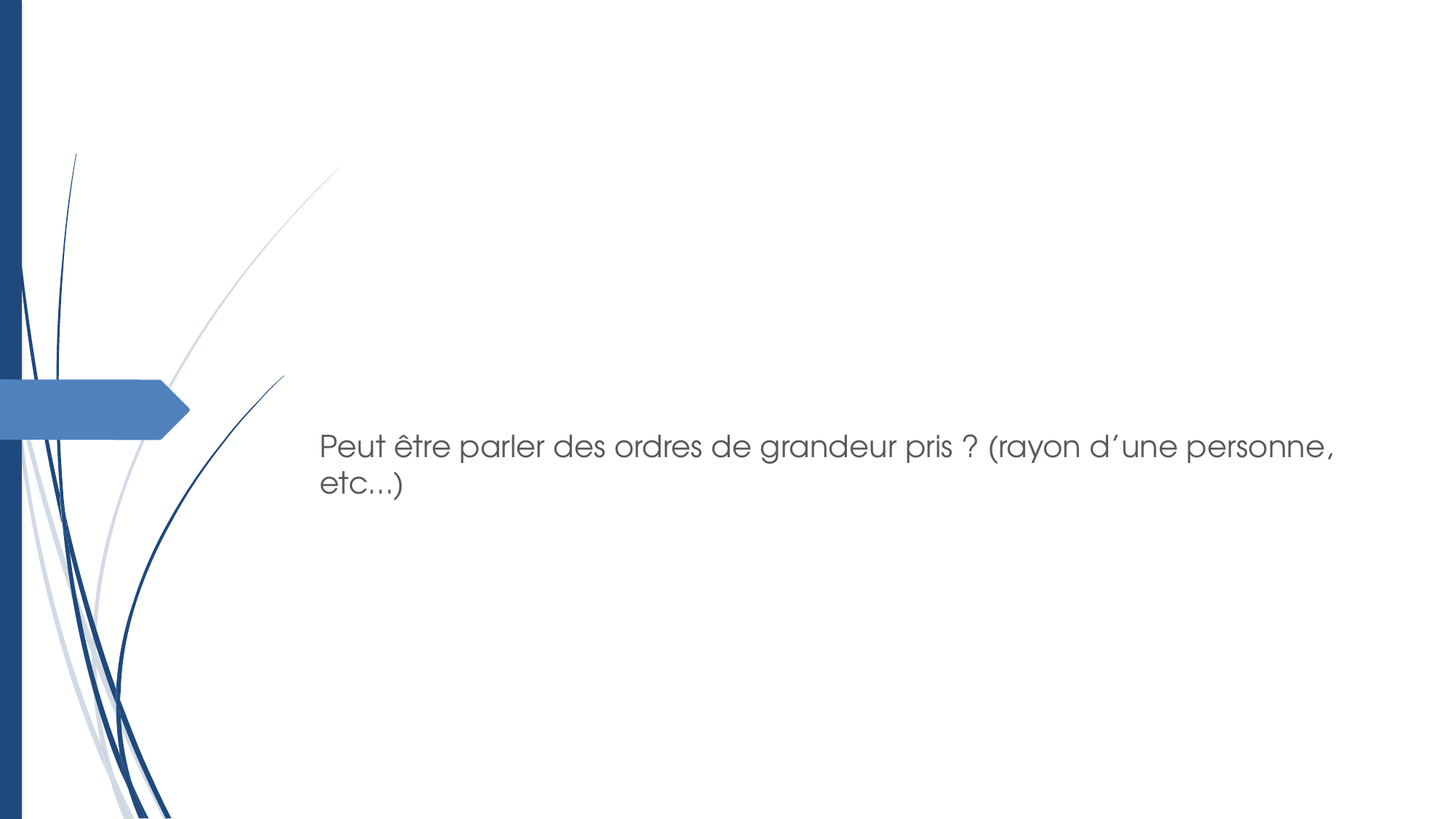

Peut être parler des ordres de grandeur pris ? (rayon d’une personne, etc…)